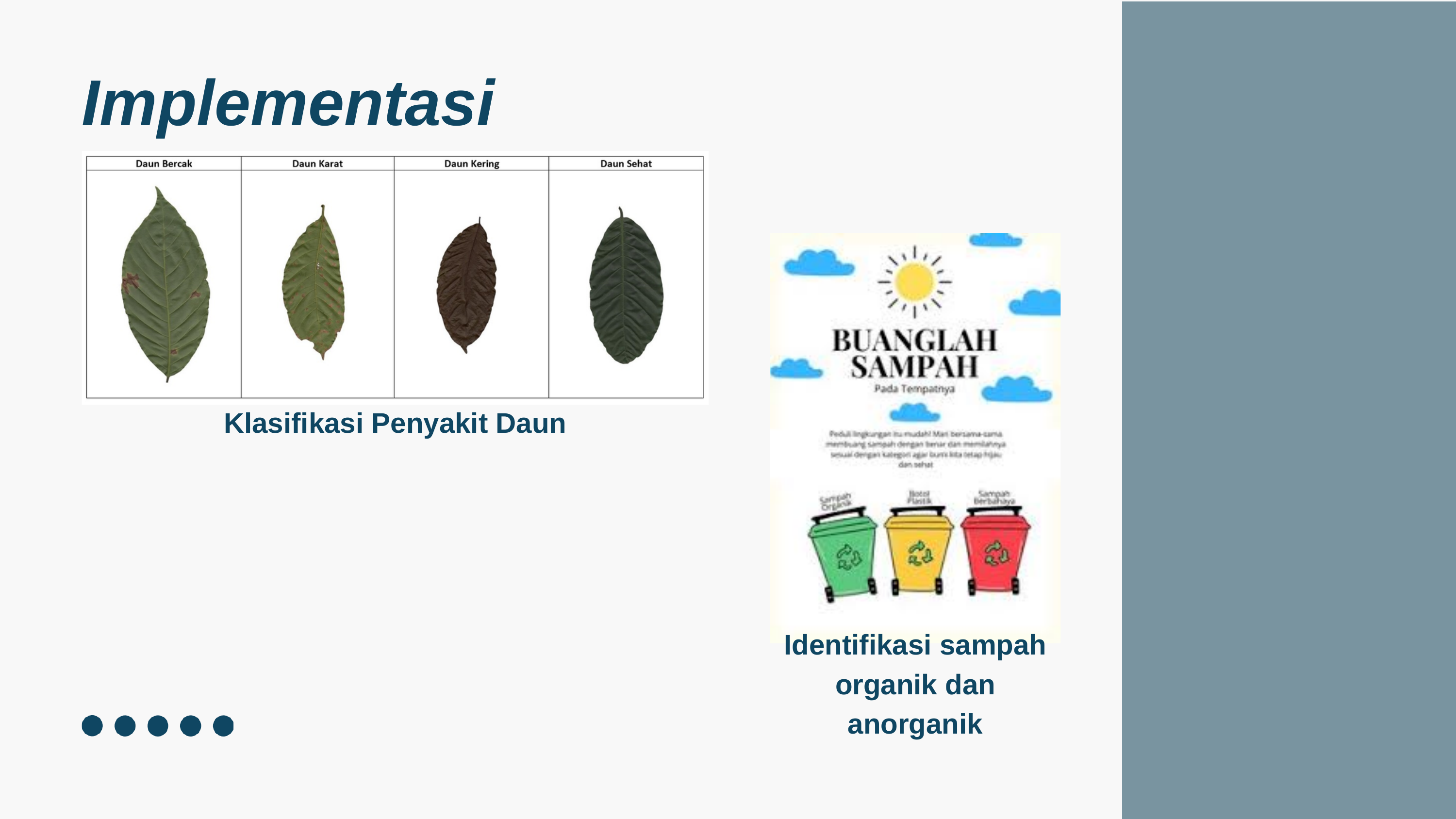

Implementasi

Klasifikasi Penyakit Daun
Identifikasi sampah organik dan anorganik